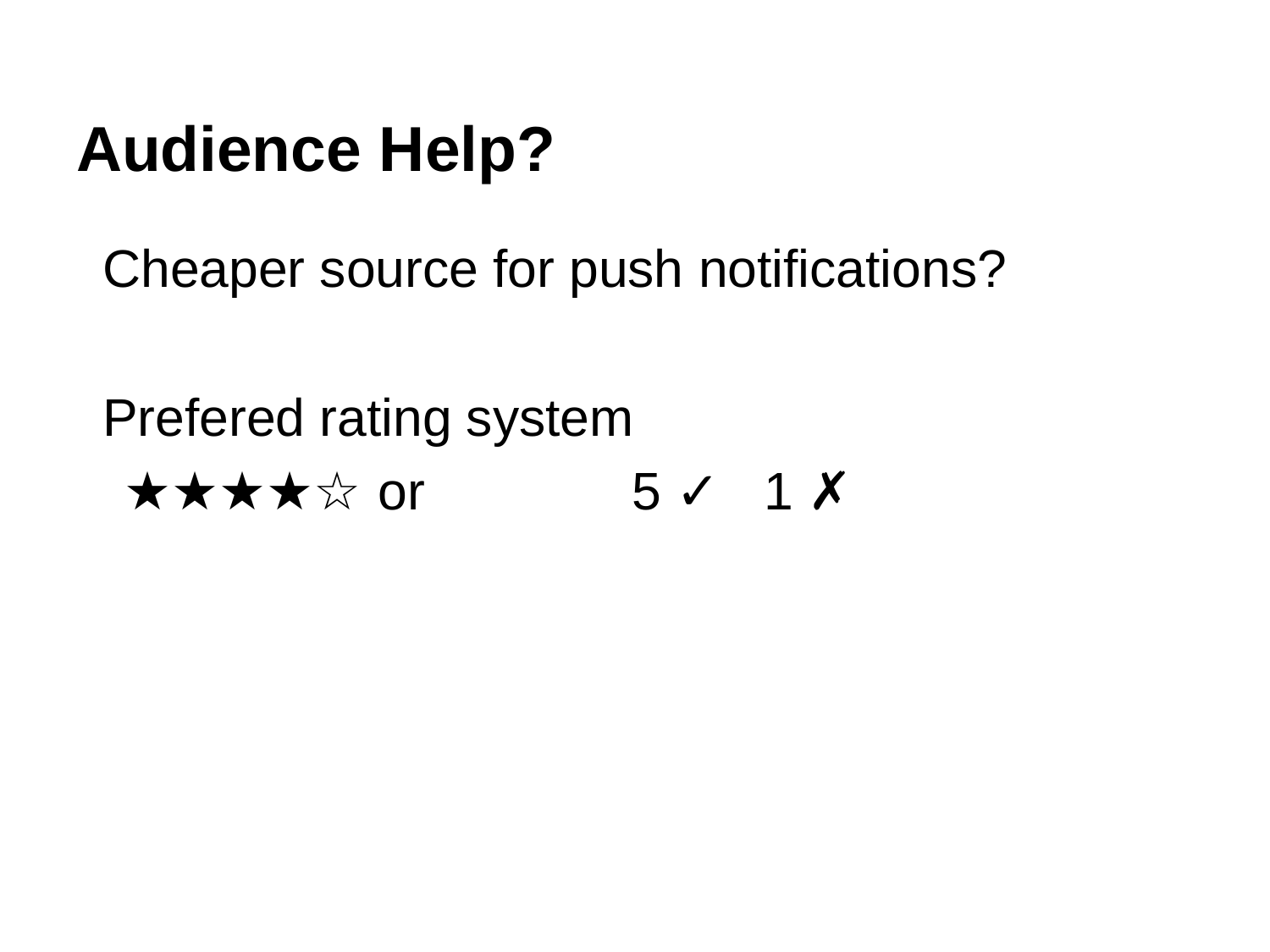

# Audience Help?
Cheaper source for push notifications?

Prefered rating system
	★★★★☆	or		5 ✓   1 ✗